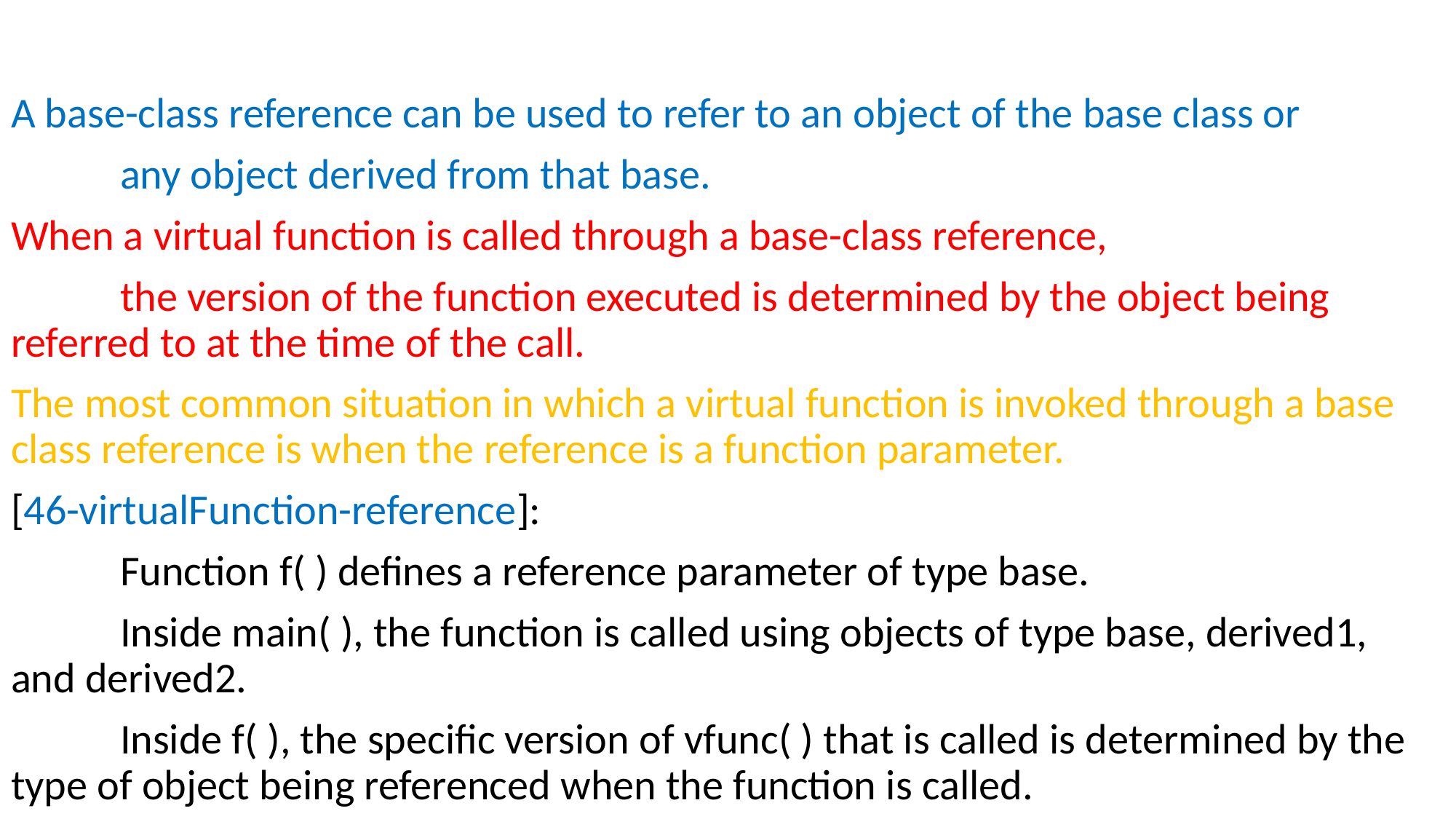

#
A base-class reference can be used to refer to an object of the base class or
	any object derived from that base.
When a virtual function is called through a base-class reference,
	the version of the function executed is determined by the object being 	referred to at the time of the call.
The most common situation in which a virtual function is invoked through a base 	class reference is when the reference is a function parameter.
[46-virtualFunction-reference]:
	Function f( ) defines a reference parameter of type base.
	Inside main( ), the function is called using objects of type base, derived1, 	and derived2.
	Inside f( ), the specific version of vfunc( ) that is called is determined by the 	type of object being referenced when the function is called.